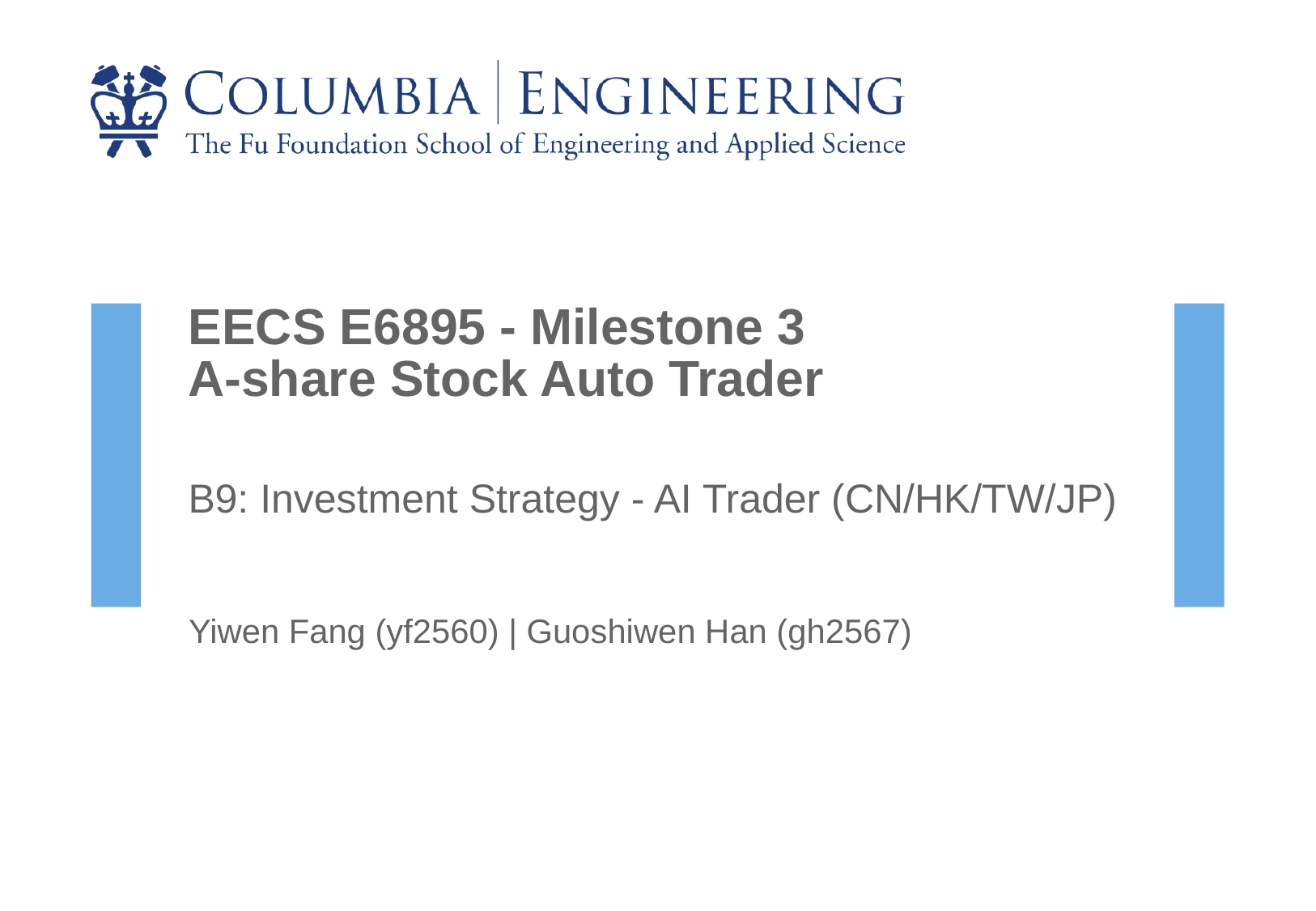

# EECS E6895 - Milestone 3 A-share Stock Auto Trader
B9: Investment Strategy - AI Trader (CN/HK/TW/JP)

Yiwen Fang (yf2560) | Guoshiwen Han (gh2567)